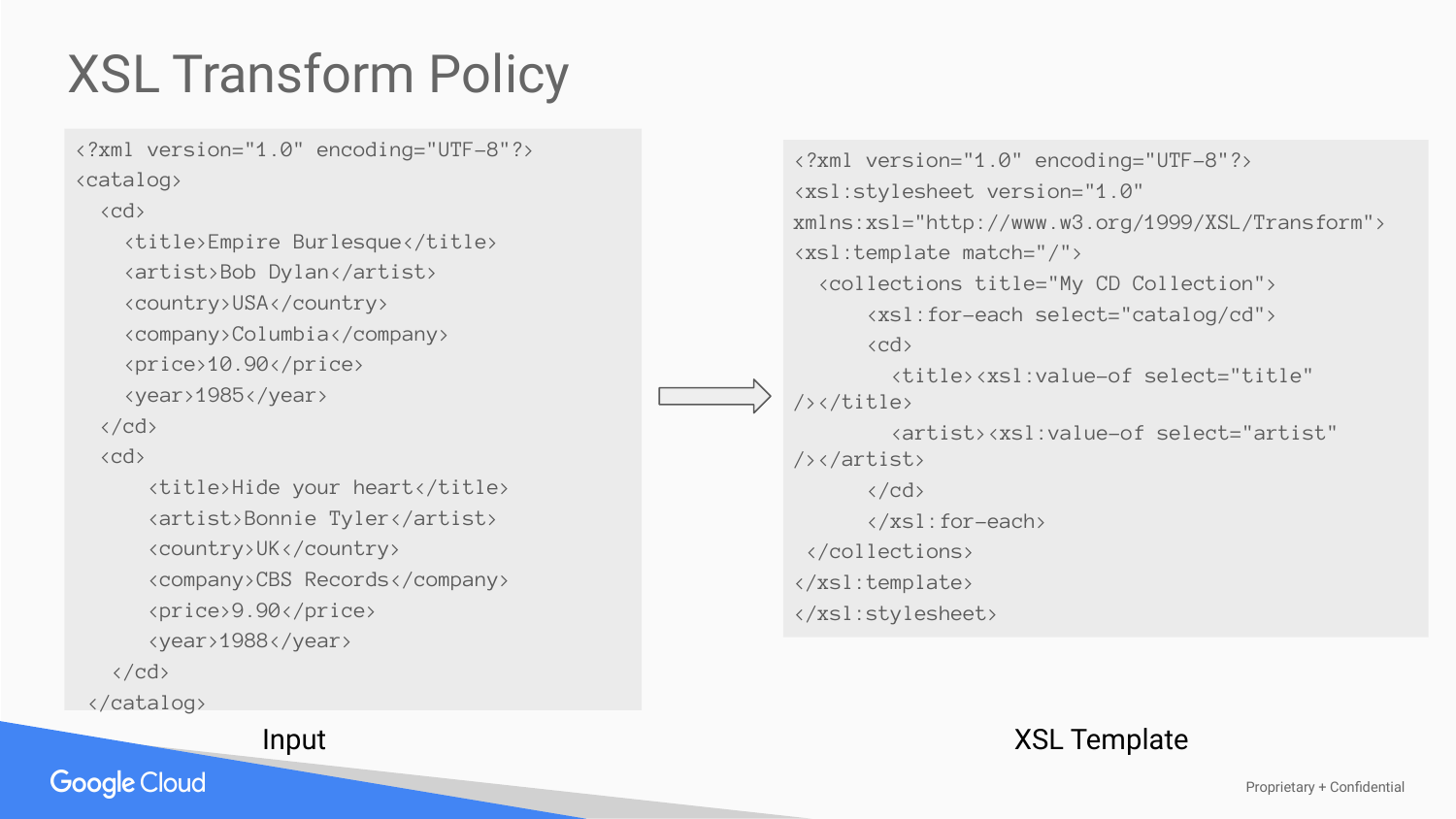

XSL Transform Policy
<?xml version="1.0" encoding="UTF-8"?>
<catalog>
  <cd>
    <title>Empire Burlesque</title>
    <artist>Bob Dylan</artist>
    <country>USA</country>
    <company>Columbia</company>
    <price>10.90</price>
    <year>1985</year>
  </cd>
  <cd>
      <title>Hide your heart</title>
      <artist>Bonnie Tyler</artist>
      <country>UK</country>
      <company>CBS Records</company>
      <price>9.90</price>
      <year>1988</year>
   </cd>
 </catalog>

<?xml version="1.0" encoding="UTF-8"?>
<xsl:stylesheet version="1.0"
xmlns:xsl="http://www.w3.org/1999/XSL/Transform">
<xsl:template match="/">
  <collections title="My CD Collection">
      <xsl:for-each select="catalog/cd">
      <cd>
        <title><xsl:value-of select="title" /></title>
        <artist><xsl:value-of select="artist" /></artist>
      </cd>
      </xsl:for-each>
 </collections>
</xsl:template>
</xsl:stylesheet>

Input
XSL Template